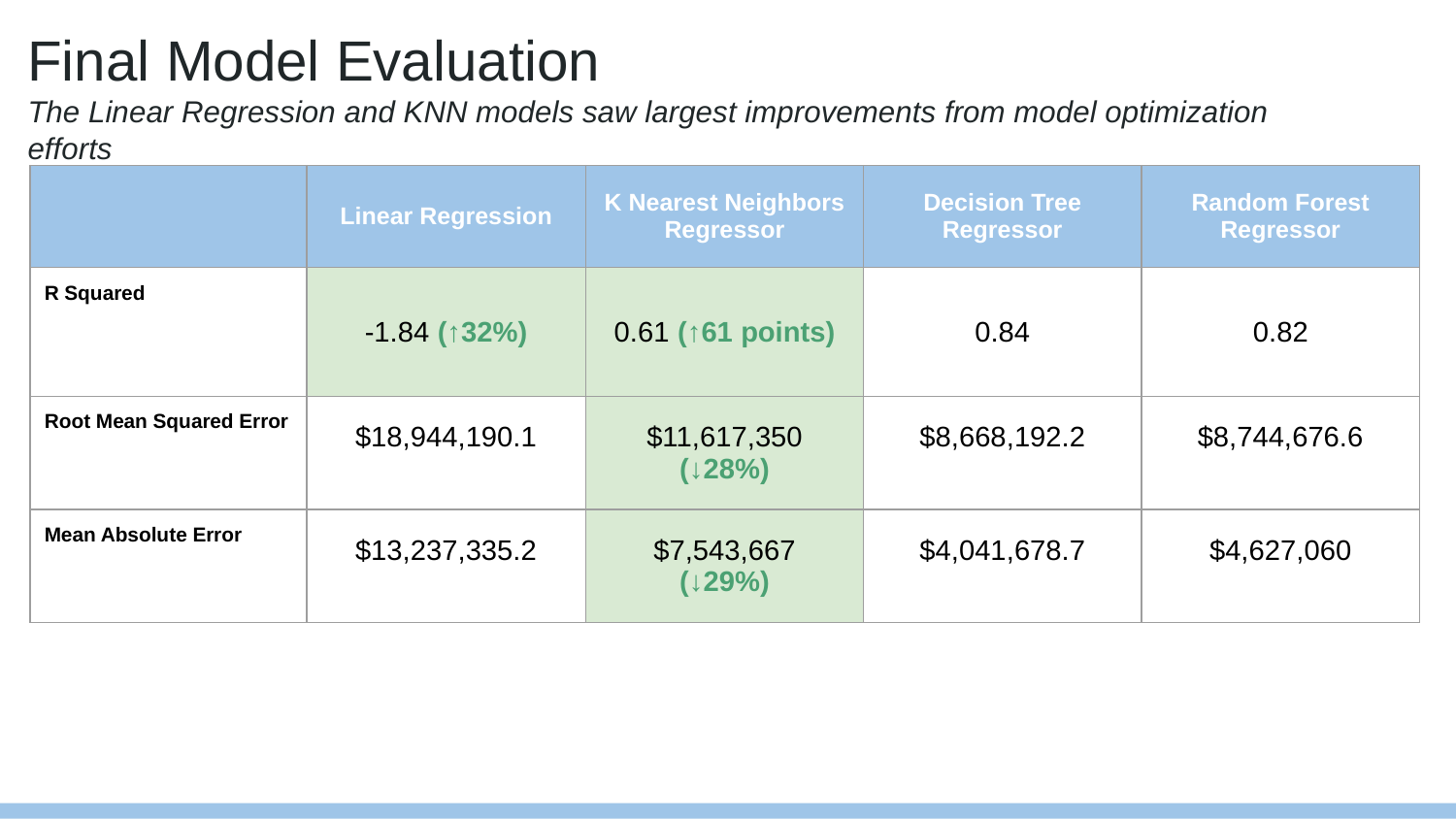

# Final Model Evaluation
The Linear Regression and KNN models saw largest improvements from model optimization efforts
|  | Linear Regression | K Nearest Neighbors Regressor | Decision Tree Regressor | Random Forest Regressor |
| --- | --- | --- | --- | --- |
| R Squared | -1.84 (↑32%) | 0.61 (↑61 points) | 0.84 | 0.82 |
| Root Mean Squared Error | $18,944,190.1 | $11,617,350 (↓28%) | $8,668,192.2 | $8,744,676.6 |
| Mean Absolute Error | $13,237,335.2 | $7,543,667 (↓29%) | $4,041,678.7 | $4,627,060 |